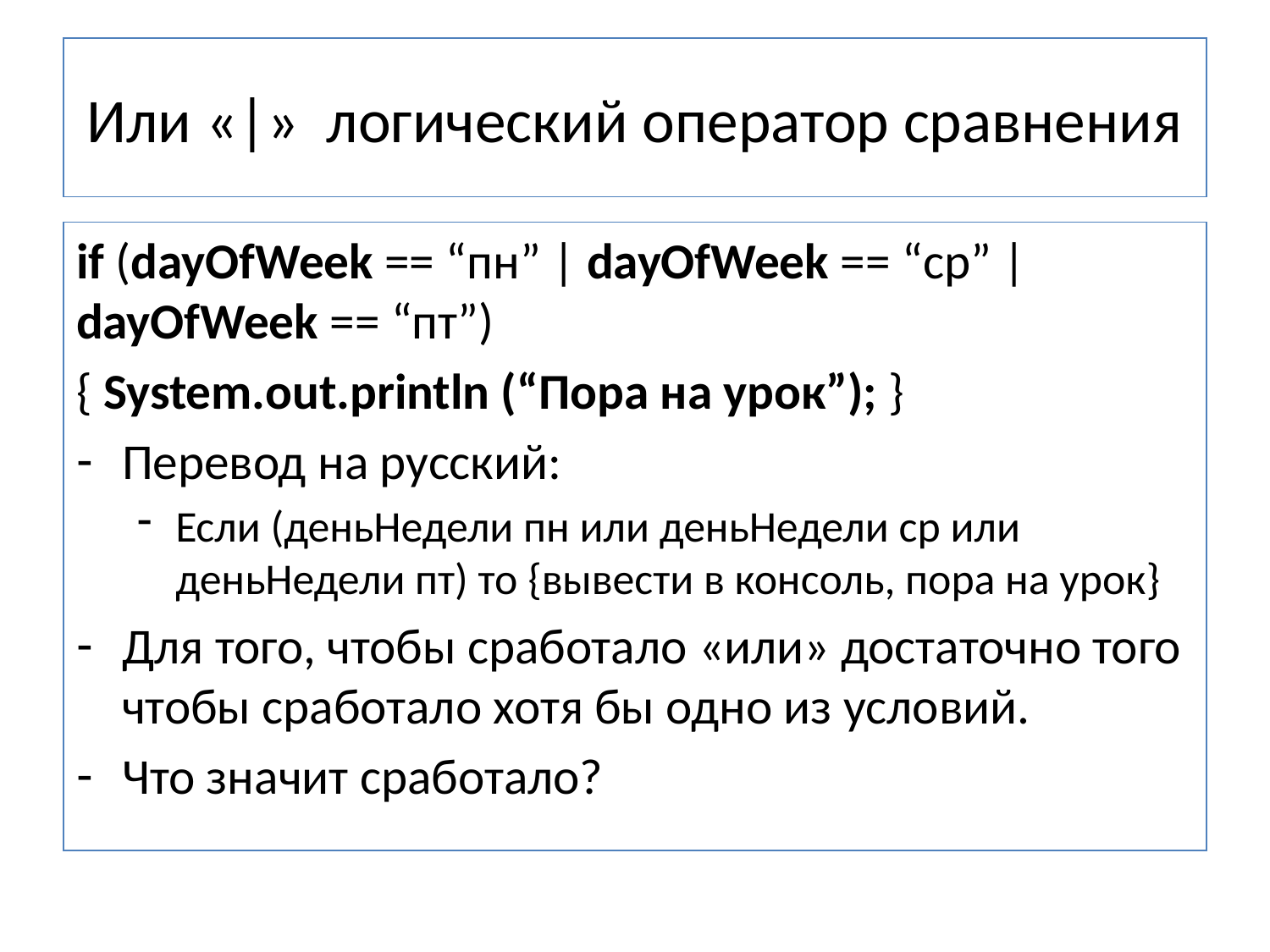

# Или «|»  логический оператор сравнения
if (dayOfWeek == “пн” | dayOfWeek == “ср” | dayOfWeek == “пт”)
{ System.out.println (“Пора на урок”); }
Перевод на русский:
Если (деньНедели пн или деньНедели ср или деньНедели пт) то {вывести в консоль, пора на урок}
Для того, чтобы сработало «или» достаточно того чтобы сработало хотя бы одно из условий.
Что значит сработало?